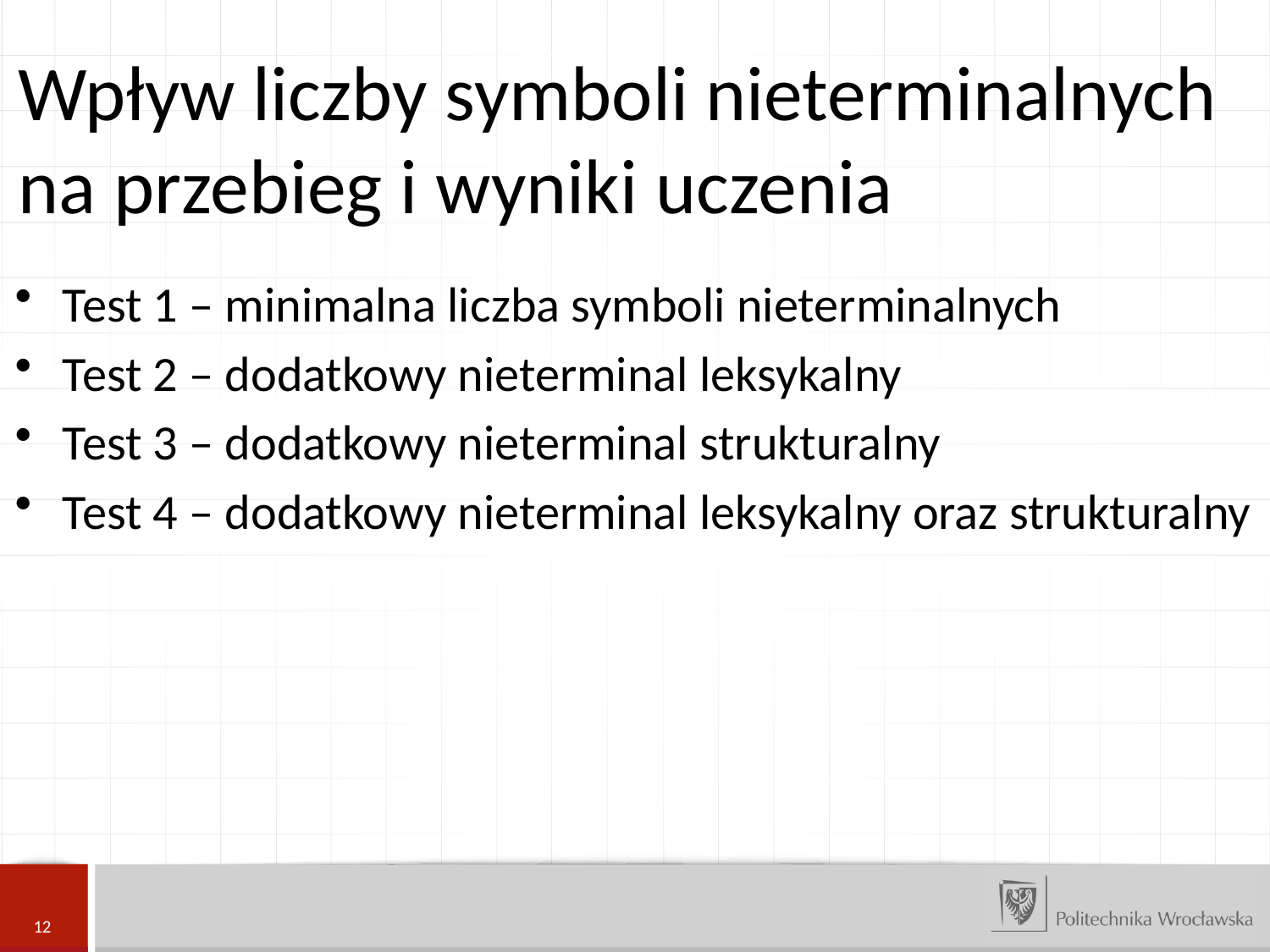

Wpływ liczby symboli nieterminalnych na przebieg i wyniki uczenia
Test 1 – minimalna liczba symboli nieterminalnych
Test 2 – dodatkowy nieterminal leksykalny
Test 3 – dodatkowy nieterminal strukturalny
Test 4 – dodatkowy nieterminal leksykalny oraz strukturalny